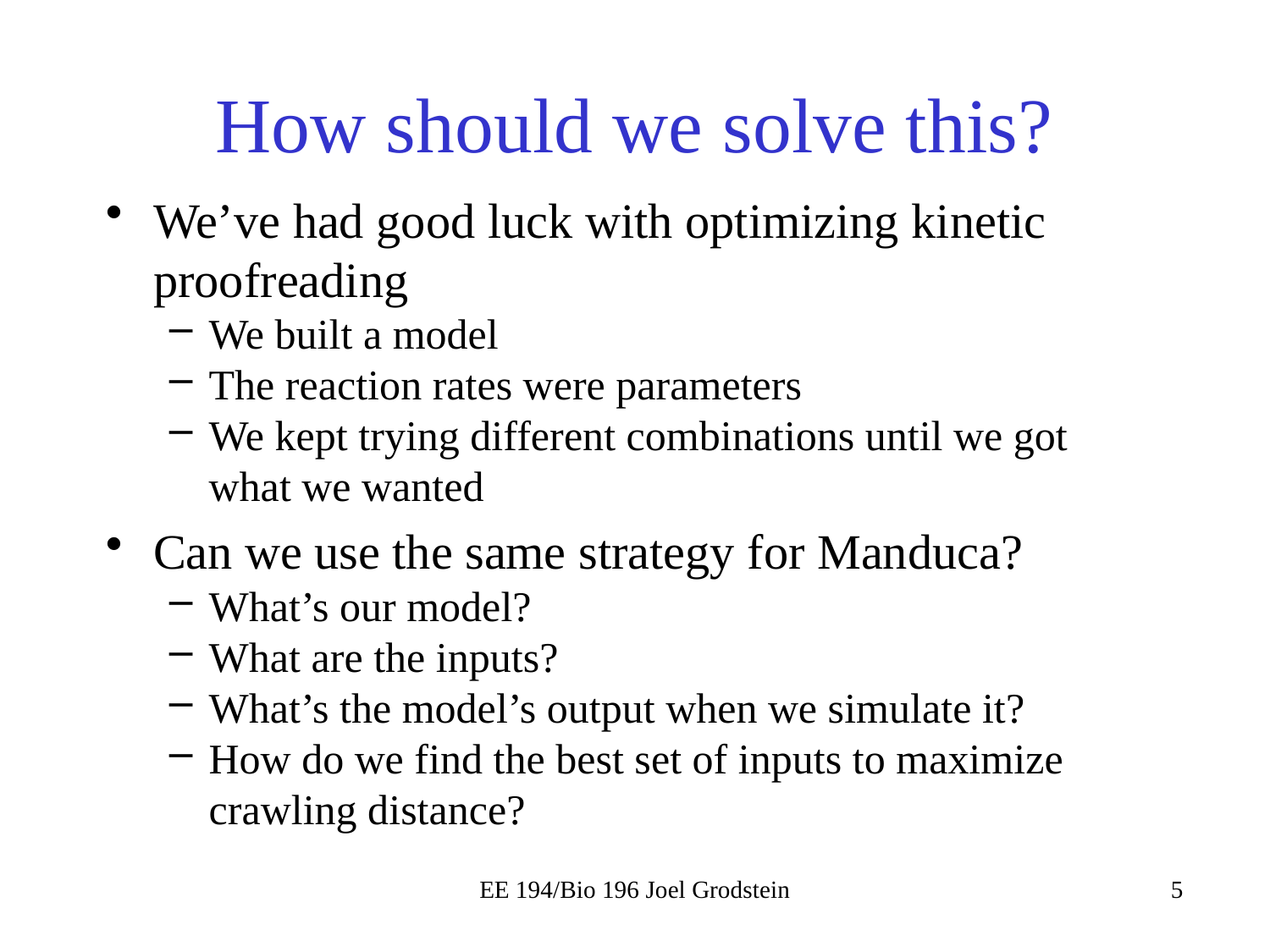

# How should we solve this?
We’ve had good luck with optimizing kinetic proofreading
We built a model
The reaction rates were parameters
We kept trying different combinations until we got what we wanted
Can we use the same strategy for Manduca?
What’s our model?
What are the inputs?
What’s the model’s output when we simulate it?
How do we find the best set of inputs to maximize crawling distance?
EE 194/Bio 196 Joel Grodstein